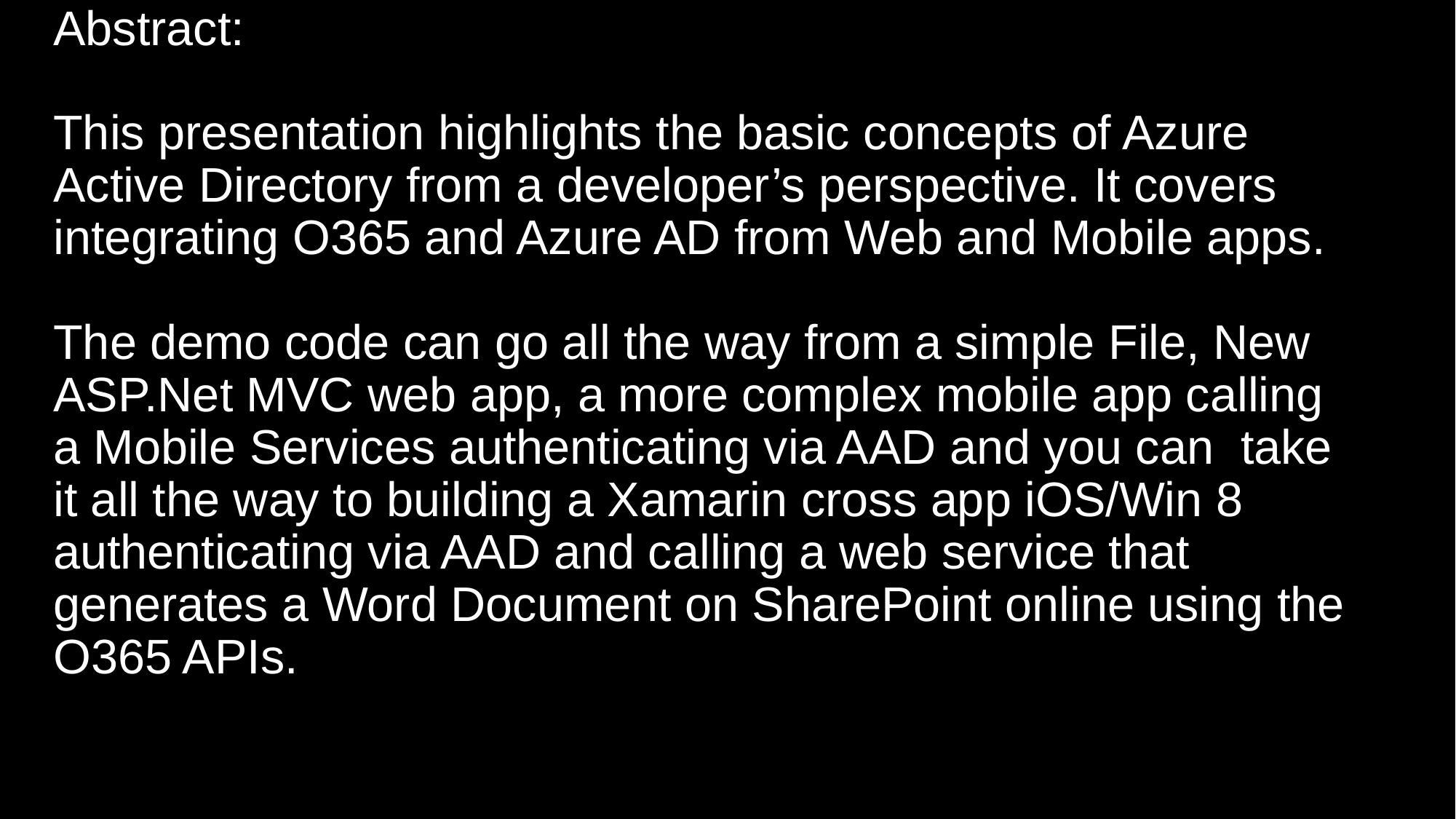

# Abstract: This presentation highlights the basic concepts of Azure Active Directory from a developer’s perspective. It covers integrating O365 and Azure AD from Web and Mobile apps. The demo code can go all the way from a simple File, New ASP.Net MVC web app, a more complex mobile app calling a Mobile Services authenticating via AAD and you can  take it all the way to building a Xamarin cross app iOS/Win 8 authenticating via AAD and calling a web service that generates a Word Document on SharePoint online using the O365 APIs.